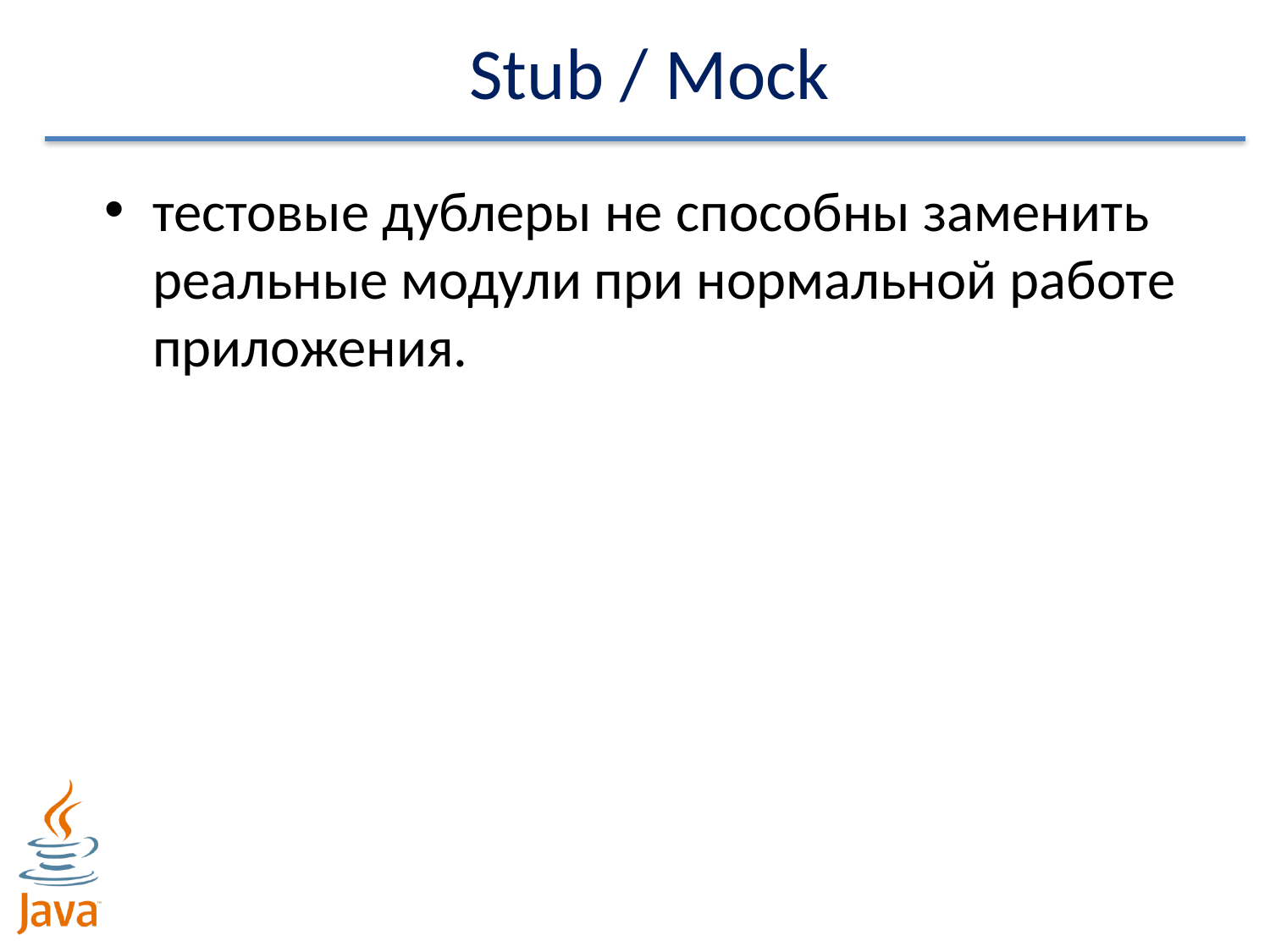

# Stub / Mock
тестовые дублеры не способны заменить реальные модули при нормальной работе приложения.